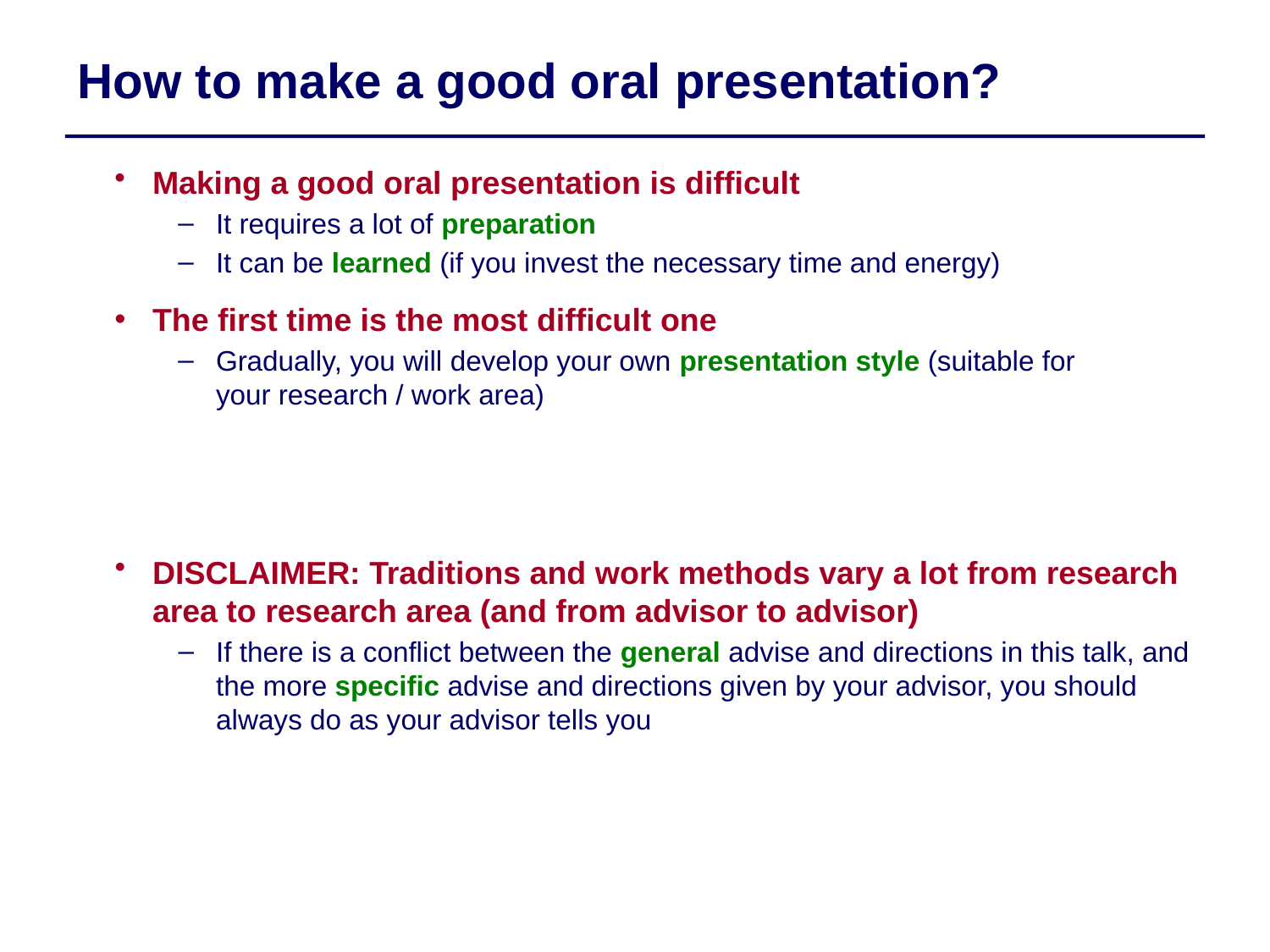

How to make a good oral presentation?
Making a good oral presentation is difficult
It requires a lot of preparation
It can be learned (if you invest the necessary time and energy)
The first time is the most difficult one
Gradually, you will develop your own presentation style (suitable for your research / work area)

DISCLAIMER: Traditions and work methods vary a lot from research area to research area (and from advisor to advisor)
If there is a conflict between the general advise and directions in this talk, and the more specific advise and directions given by your advisor, you should always do as your advisor tells you